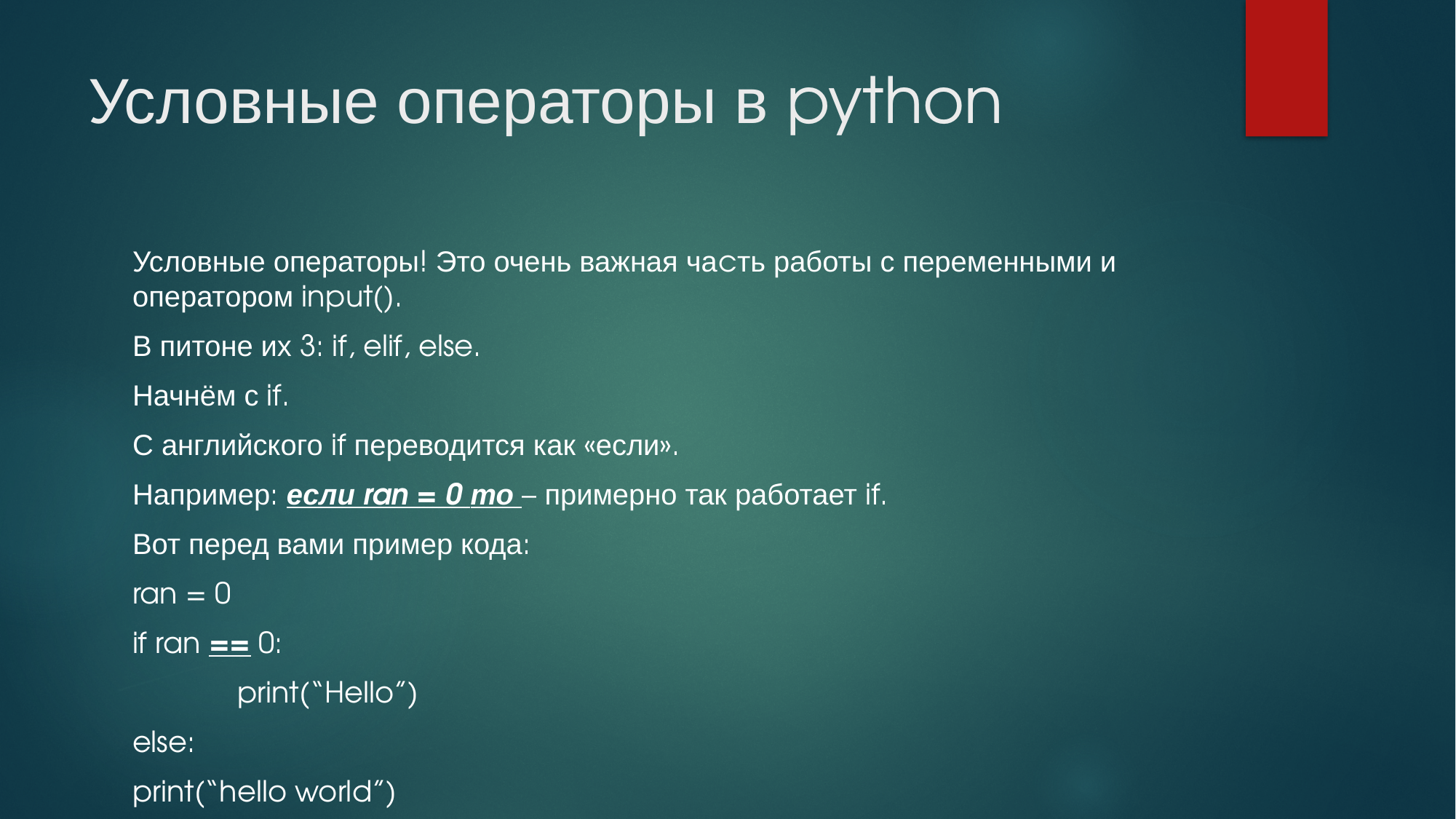

# Условные операторы в python
Условные операторы! Это очень важная чаcть работы с переменными и оператором input().
В питоне их 3: if, elif, else.
Начнём с if.
С английского if переводится как «если».
Например: если ran = 0 то – примерно так работает if.
Вот перед вами пример кода:
ran = 0
if ran == 0:
	print(“Hello”)
else:
print(“hello world”)